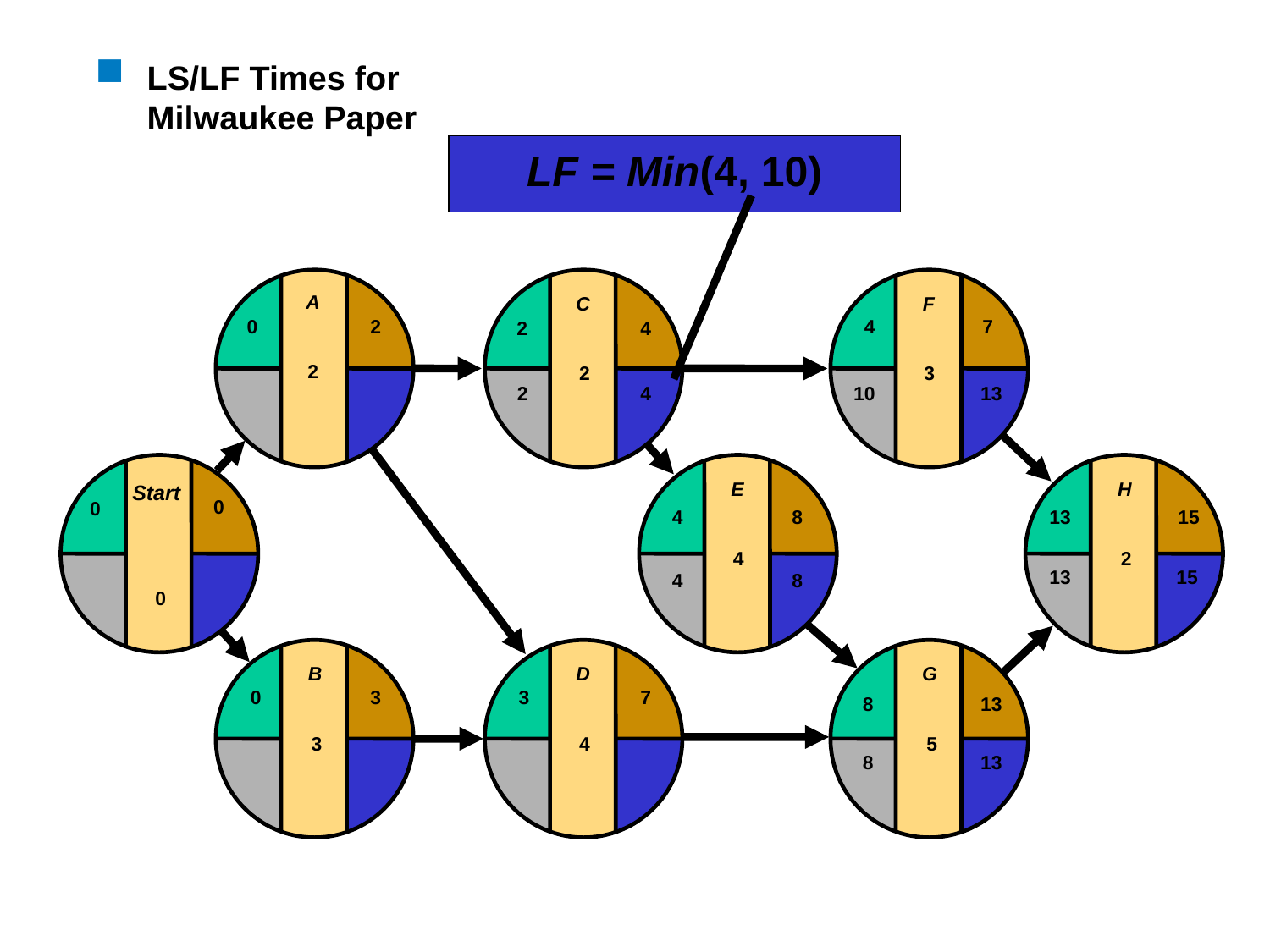

# LS/LF Times for Milwaukee Paper
LF = Min(4, 10)

4
2

A

2
0
2

Start
0
0
0

C

2
2
4

F

3
4
7

E

4
H

2
4
8
13
15

G

5
8
13

10
13
13
15
8
13
4
8

D

4
3
7

B

3
0
3